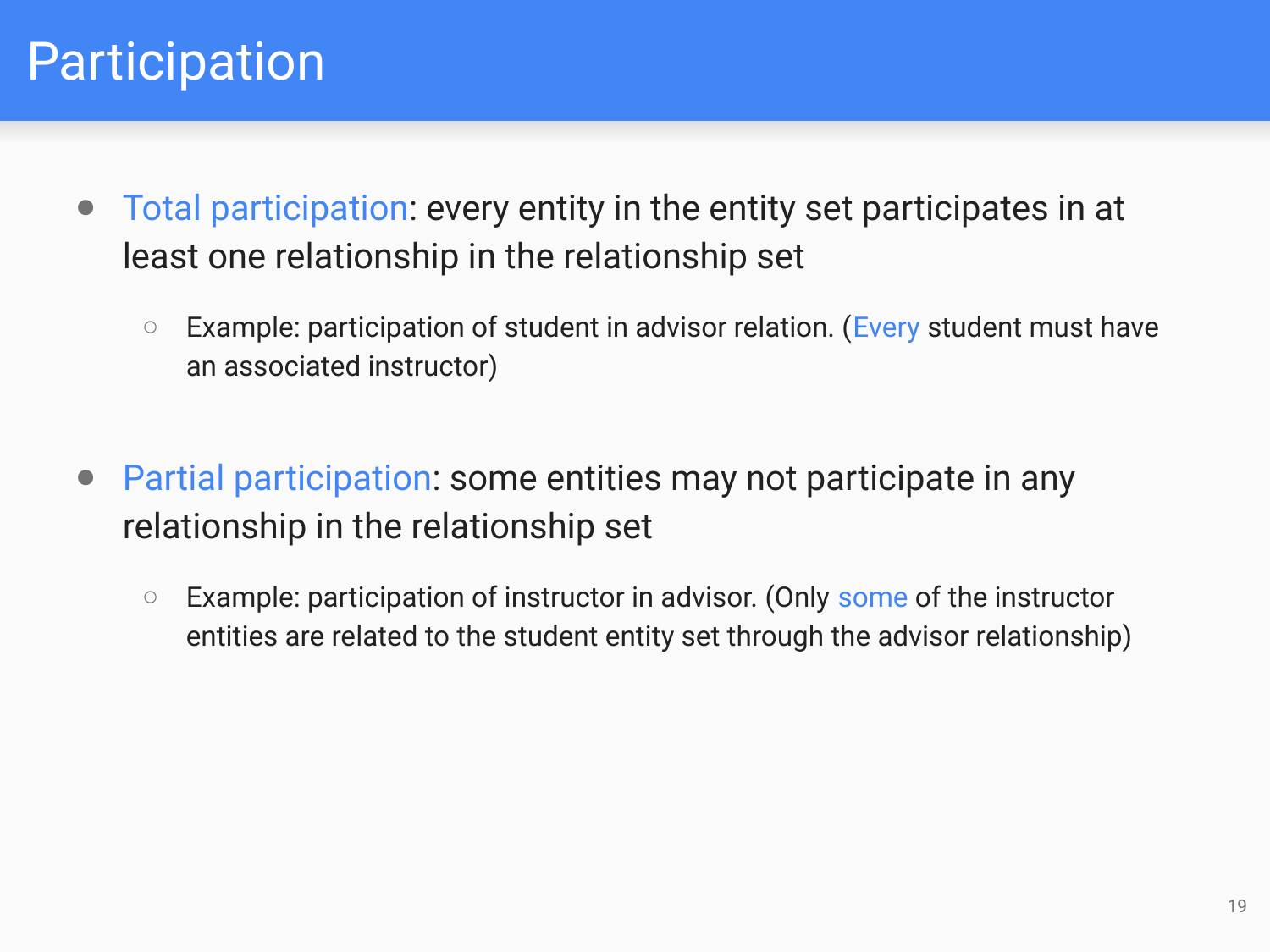

# Participation
Total participation: every entity in the entity set participates in at least one relationship in the relationship set
Example: participation of student in advisor relation. (Every student must have an associated instructor)

Partial participation: some entities may not participate in any relationship in the relationship set
Example: participation of instructor in advisor. (Only some of the instructor entities are related to the student entity set through the advisor relationship)
19